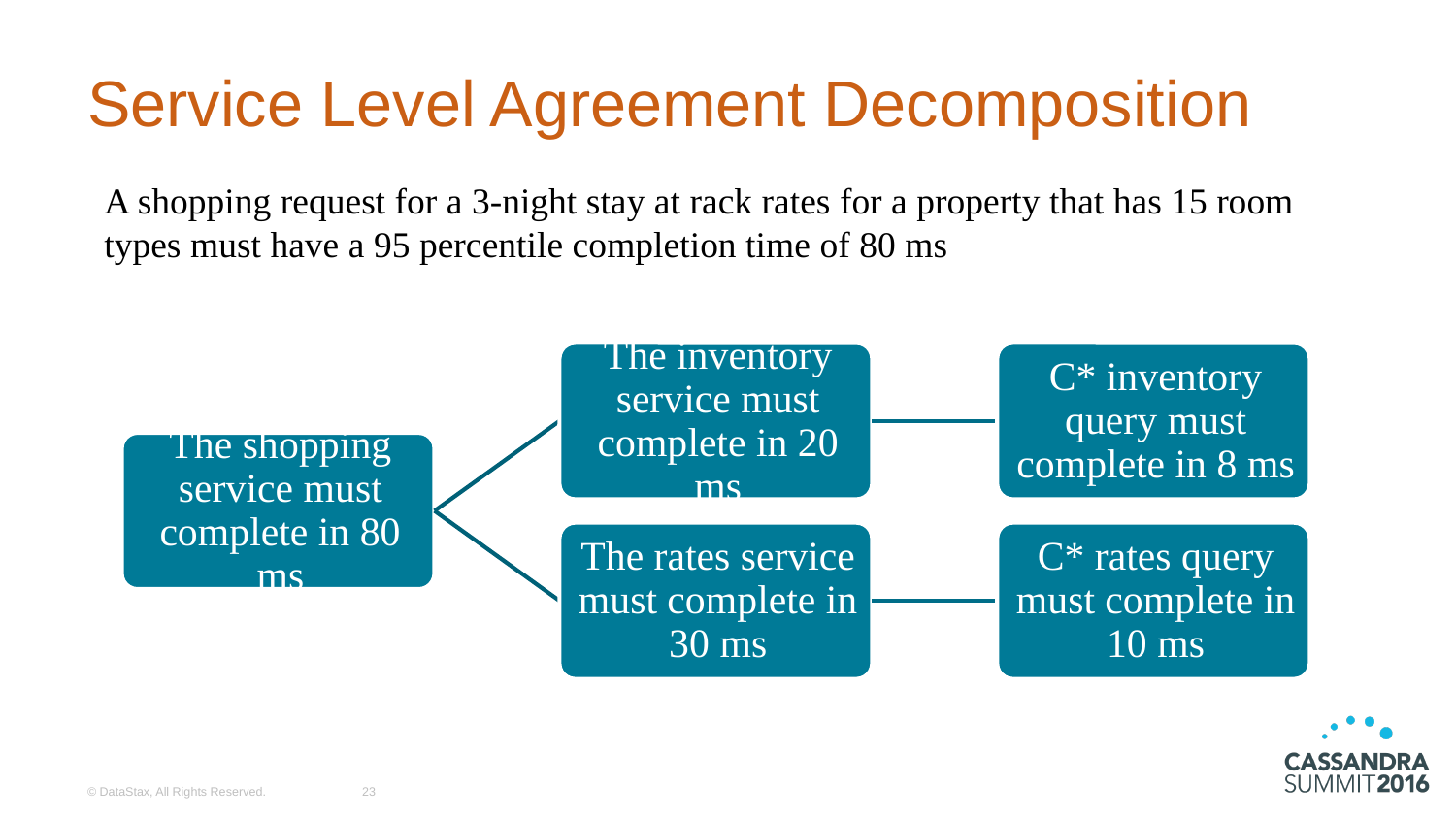

# Service Level Agreement Decomposition
A shopping request for a 3-night stay at rack rates for a property that has 15 room types must have a 95 percentile completion time of 80 ms

The shopping service must complete in 80 ms

The inventory service must complete in 20 ms

C* inventory query must complete in 8 ms

The rates service must complete in 30 ms

C* rates query must complete in 10 ms
© DataStax, All Rights Reserved.
23